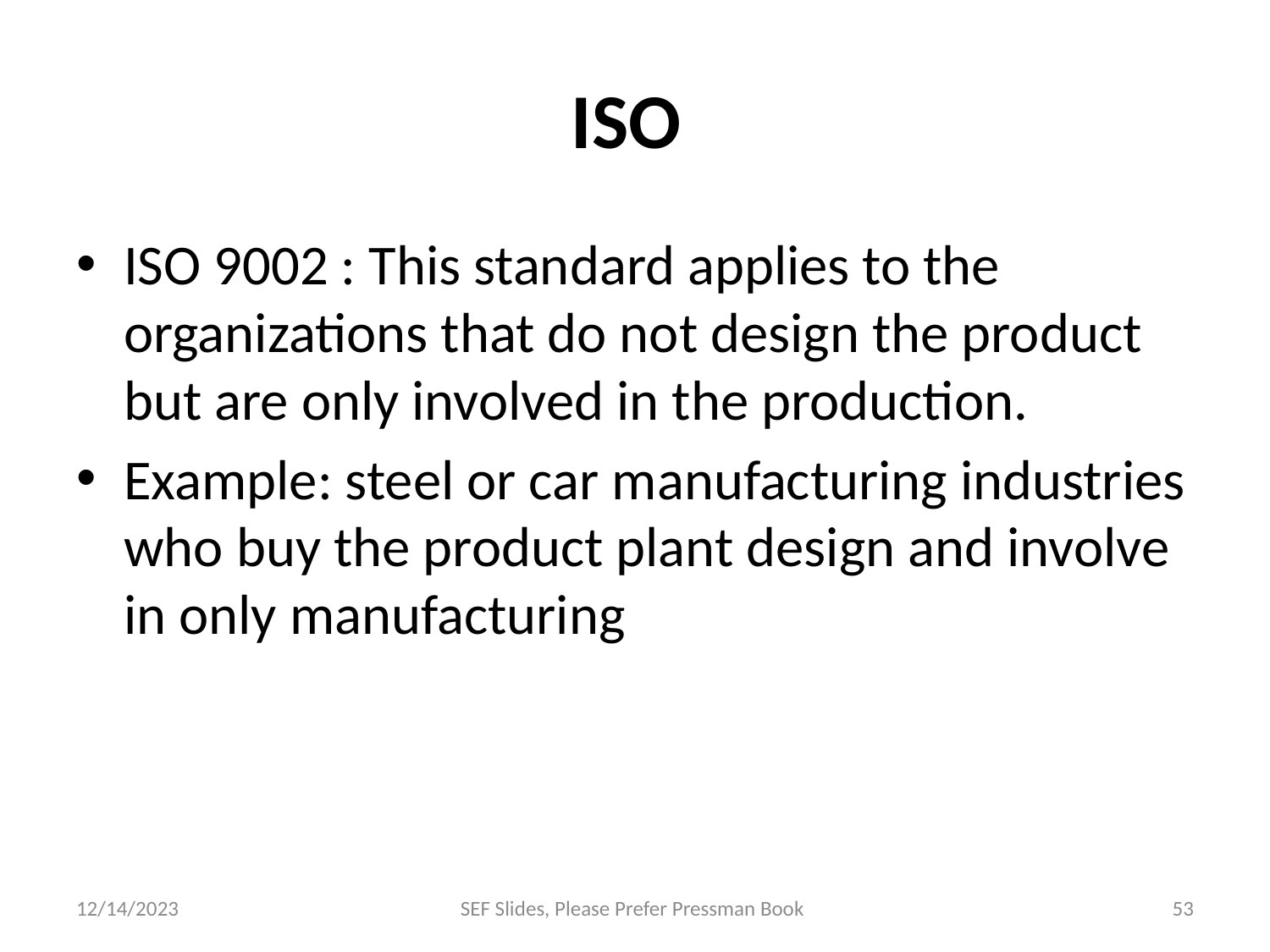

# ISO
ISO 9002 : This standard applies to the organizations that do not design the product but are only involved in the production.
Example: steel or car manufacturing industries who buy the product plant design and involve in only manufacturing
12/14/2023
SEF Slides, Please Prefer Pressman Book
53